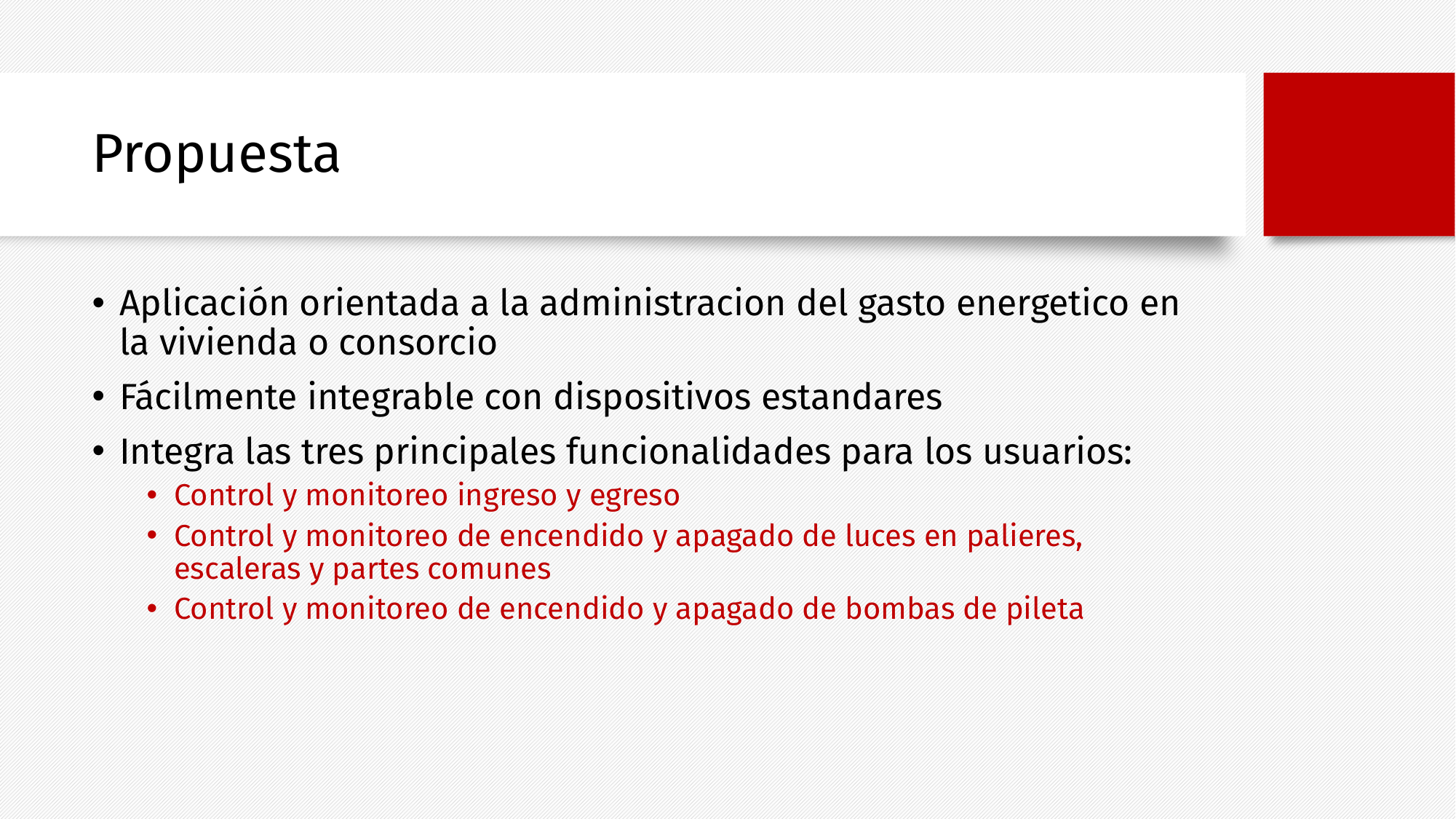

# Propuesta
Aplicación orientada a la administracion del gasto energetico en la vivienda o consorcio
Fácilmente integrable con dispositivos estandares
Integra las tres principales funcionalidades para los usuarios:
Control y monitoreo ingreso y egreso
Control y monitoreo de encendido y apagado de luces en palieres, escaleras y partes comunes
Control y monitoreo de encendido y apagado de bombas de pileta